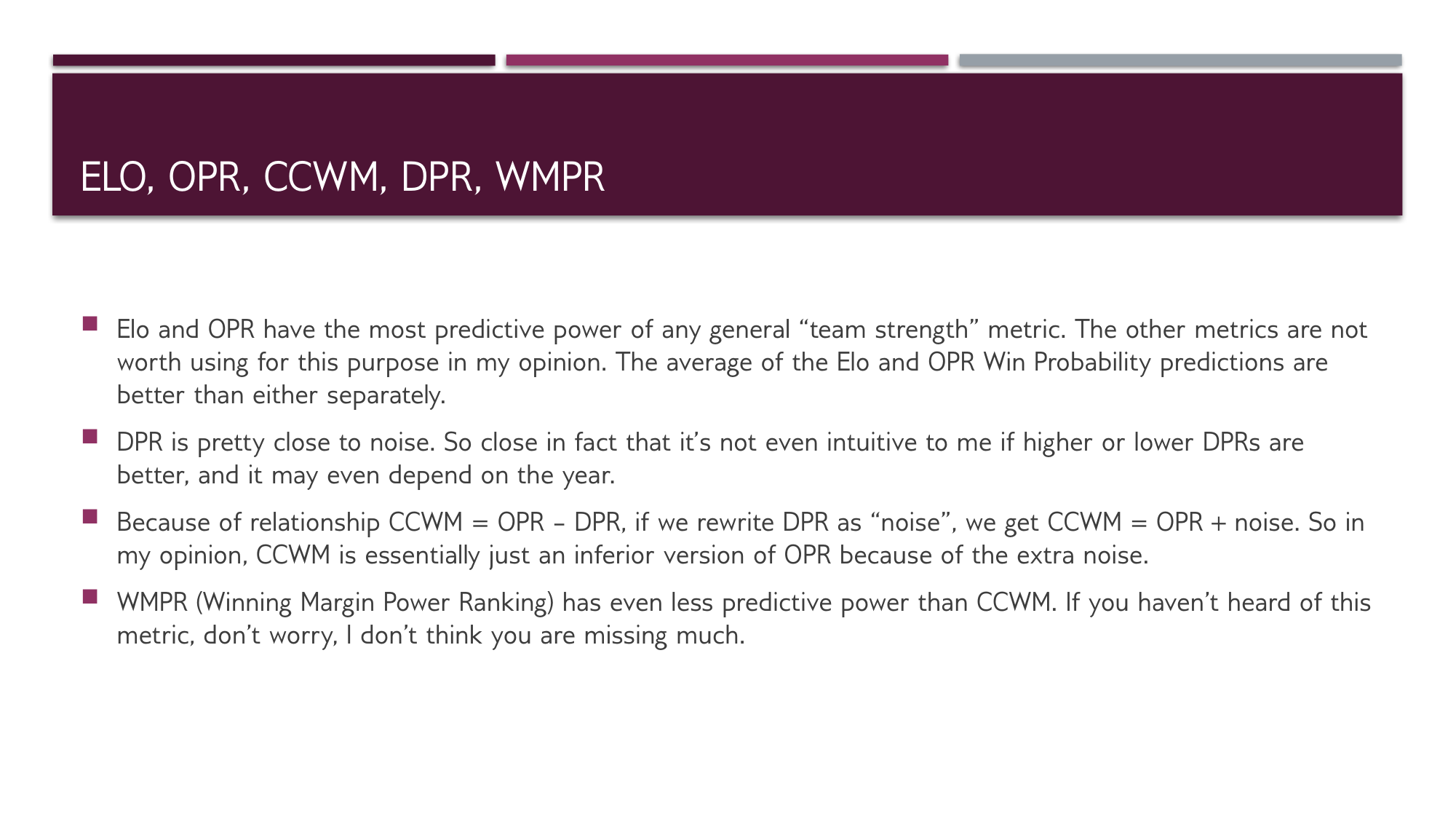

# Elo, OPR, CCWM, DPR, WMPR
Elo and OPR have the most predictive power of any general “team strength” metric. The other metrics are not worth using for this purpose in my opinion. The average of the Elo and OPR Win Probability predictions are better than either separately.
DPR is pretty close to noise. So close in fact that it’s not even intuitive to me if higher or lower DPRs are better, and it may even depend on the year.
Because of relationship CCWM = OPR – DPR, if we rewrite DPR as “noise”, we get CCWM = OPR + noise. So in my opinion, CCWM is essentially just an inferior version of OPR because of the extra noise.
WMPR (Winning Margin Power Ranking) has even less predictive power than CCWM. If you haven’t heard of this metric, don’t worry, I don’t think you are missing much.